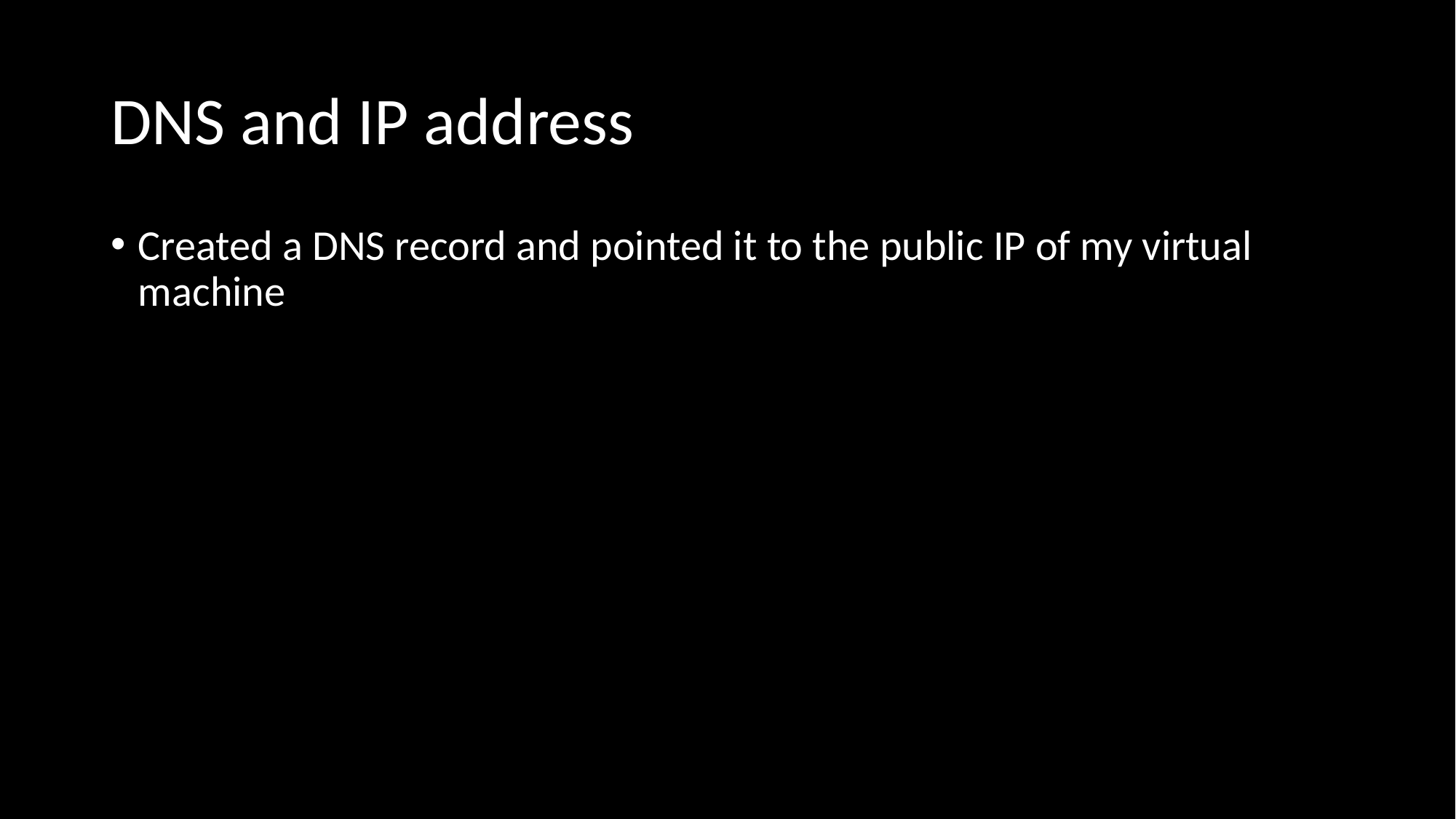

# DNS and IP address
Created a DNS record and pointed it to the public IP of my virtual machine